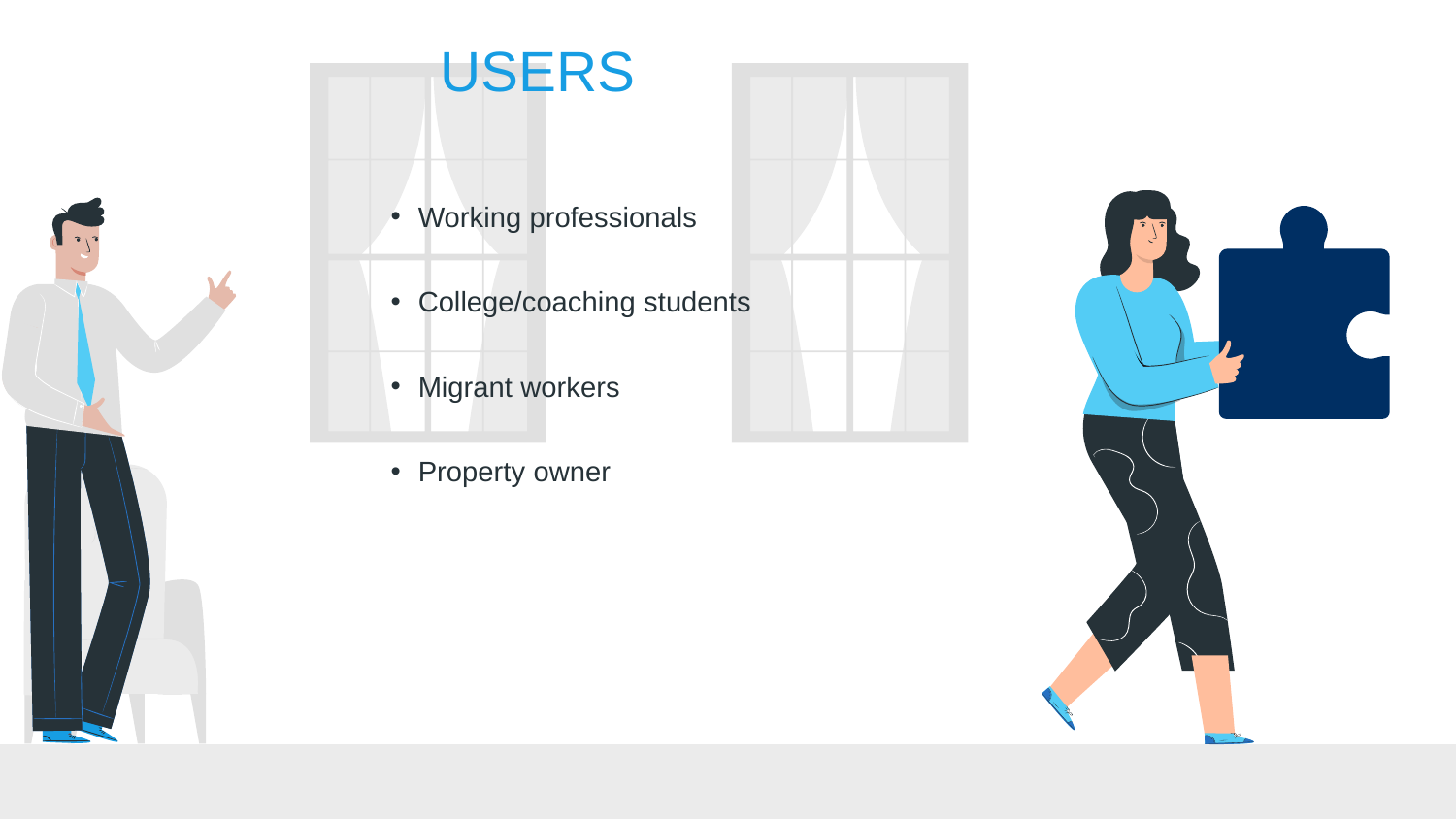

# USERS

Working professionals
College/coaching students
Migrant workers
Property owner